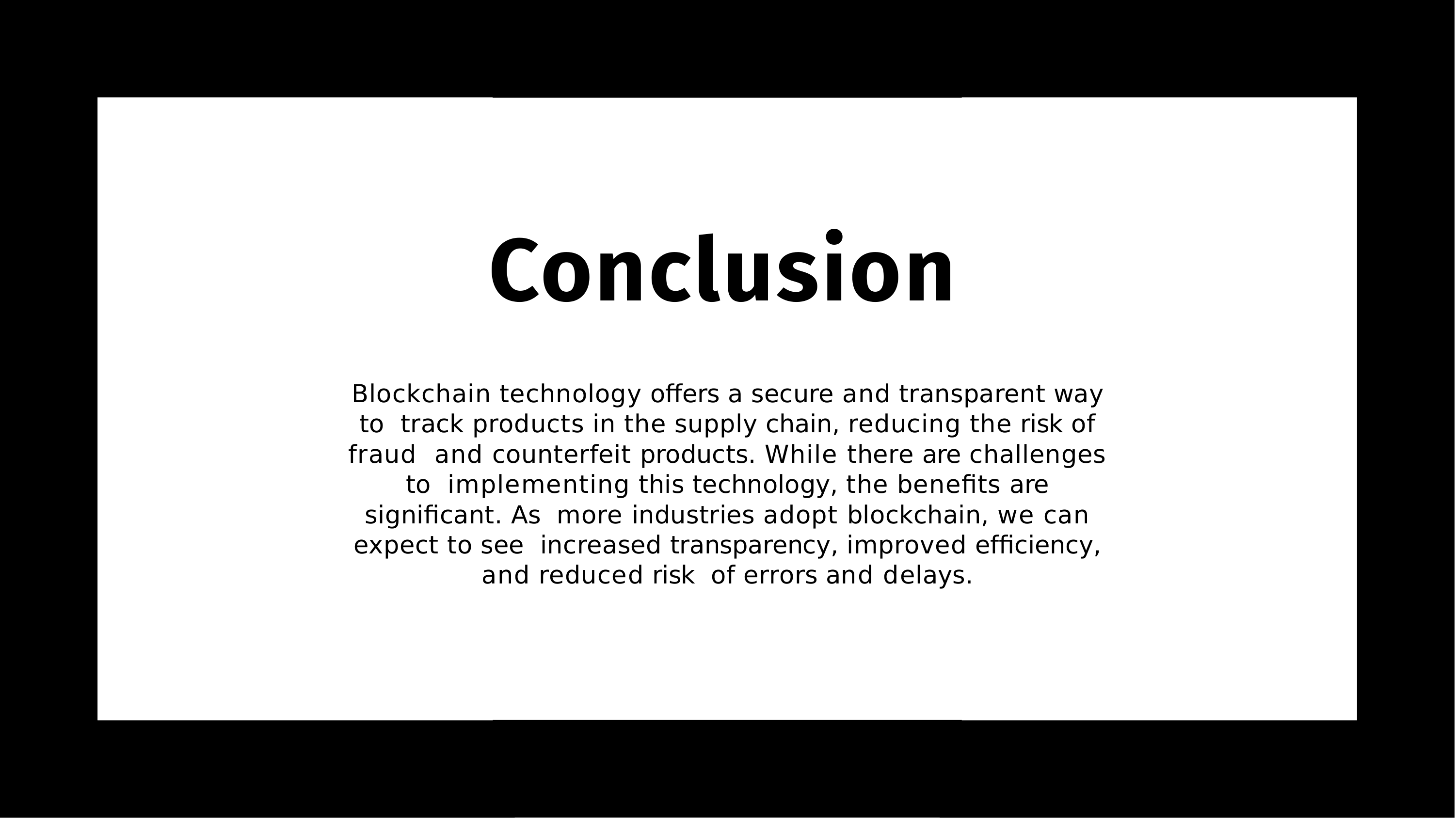

# Conclusion
Blockchain technology offers a secure and transparent way to  track products in the supply chain, reducing the risk of fraud  and counterfeit products. While there are challenges to  implementing this technology, the beneﬁts are signiﬁcant. As  more industries adopt blockchain, we can expect to see  increased transparency, improved efﬁciency, and reduced risk  of errors and delays.